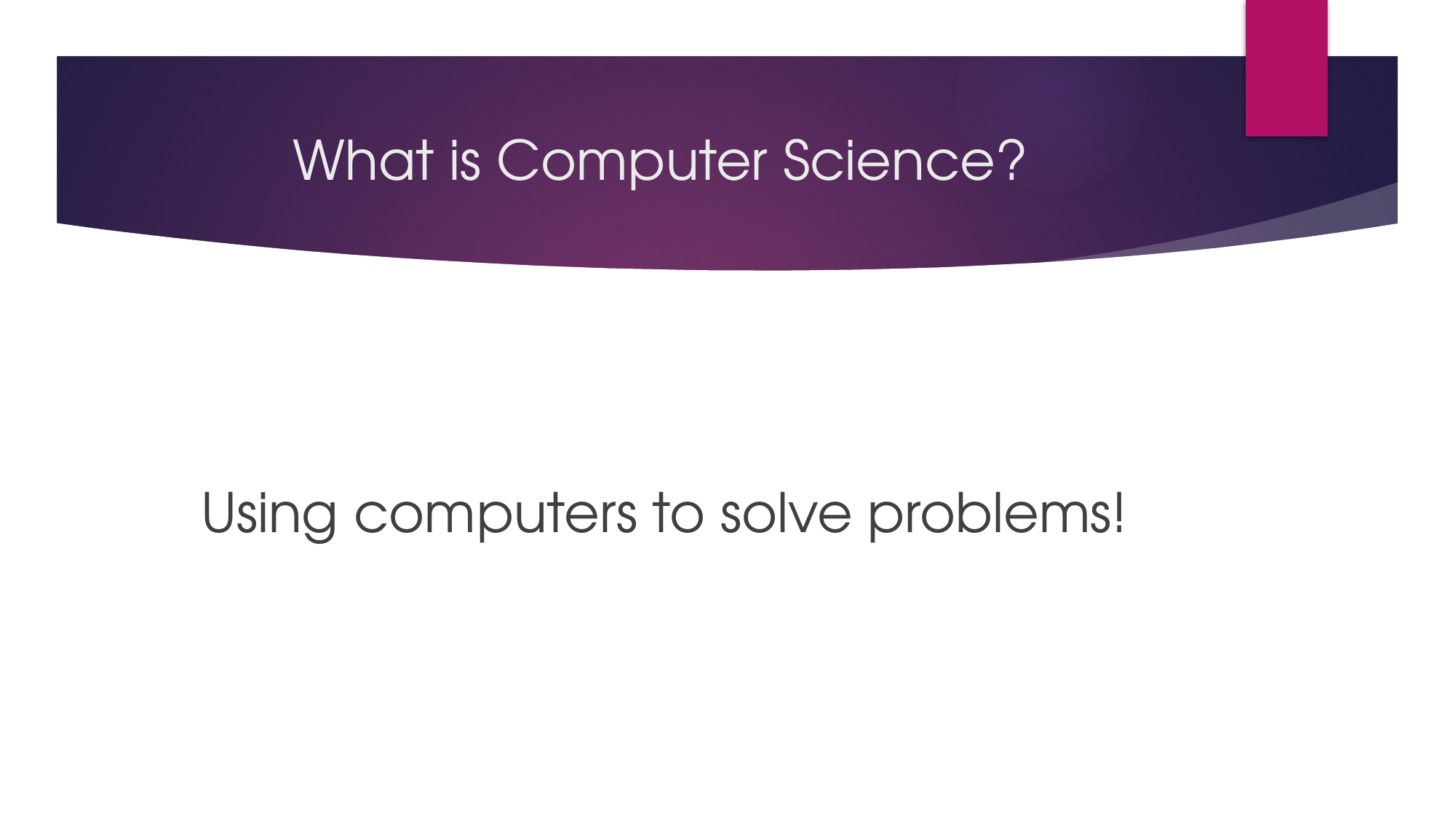

# What is Computer Science?

Using computers to solve problems!